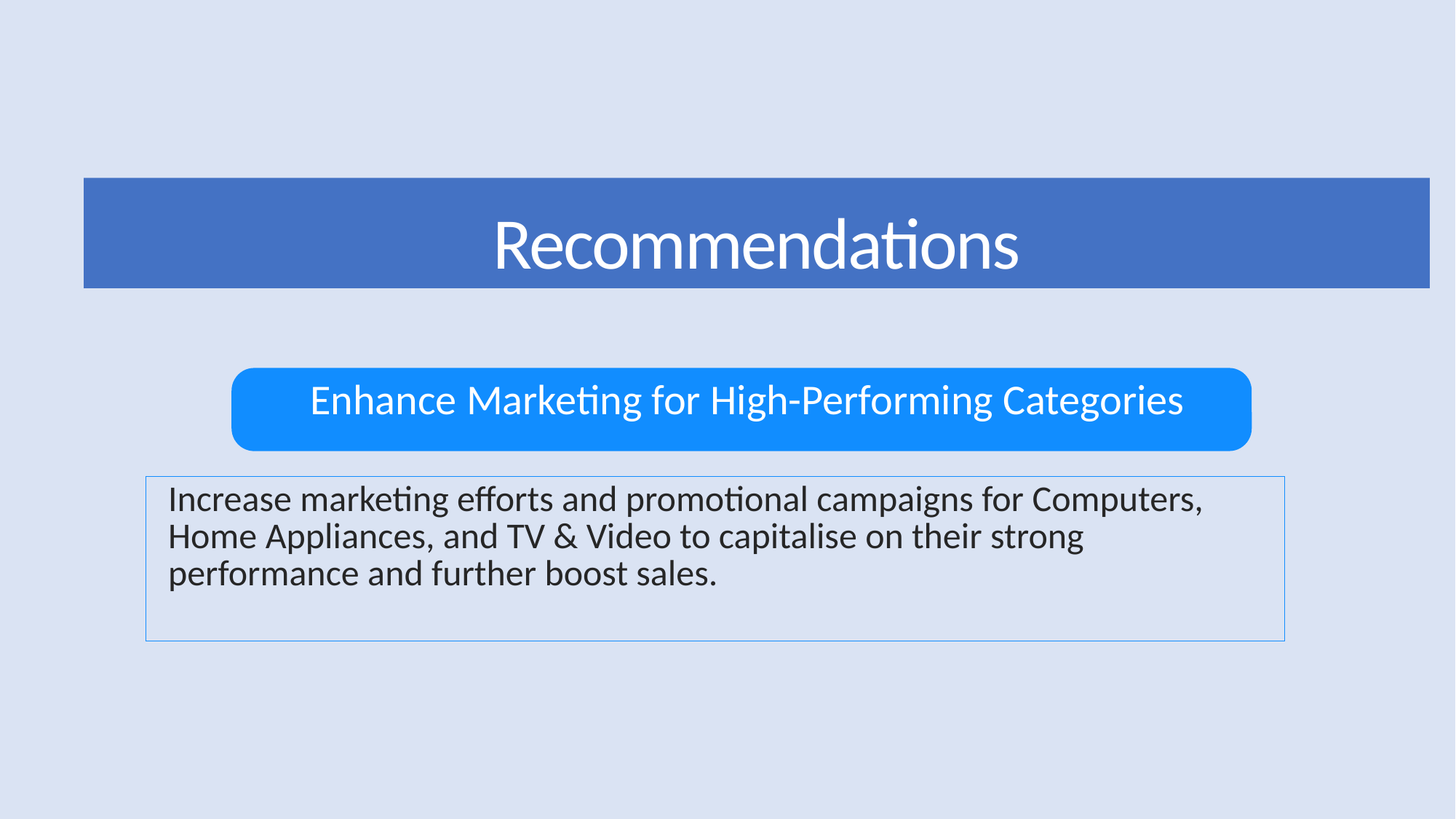

# Recommendations
Enhance Marketing for High-Performing Categories
Increase marketing efforts and promotional campaigns for Computers, Home Appliances, and TV & Video to capitalise on their strong performance and further boost sales.